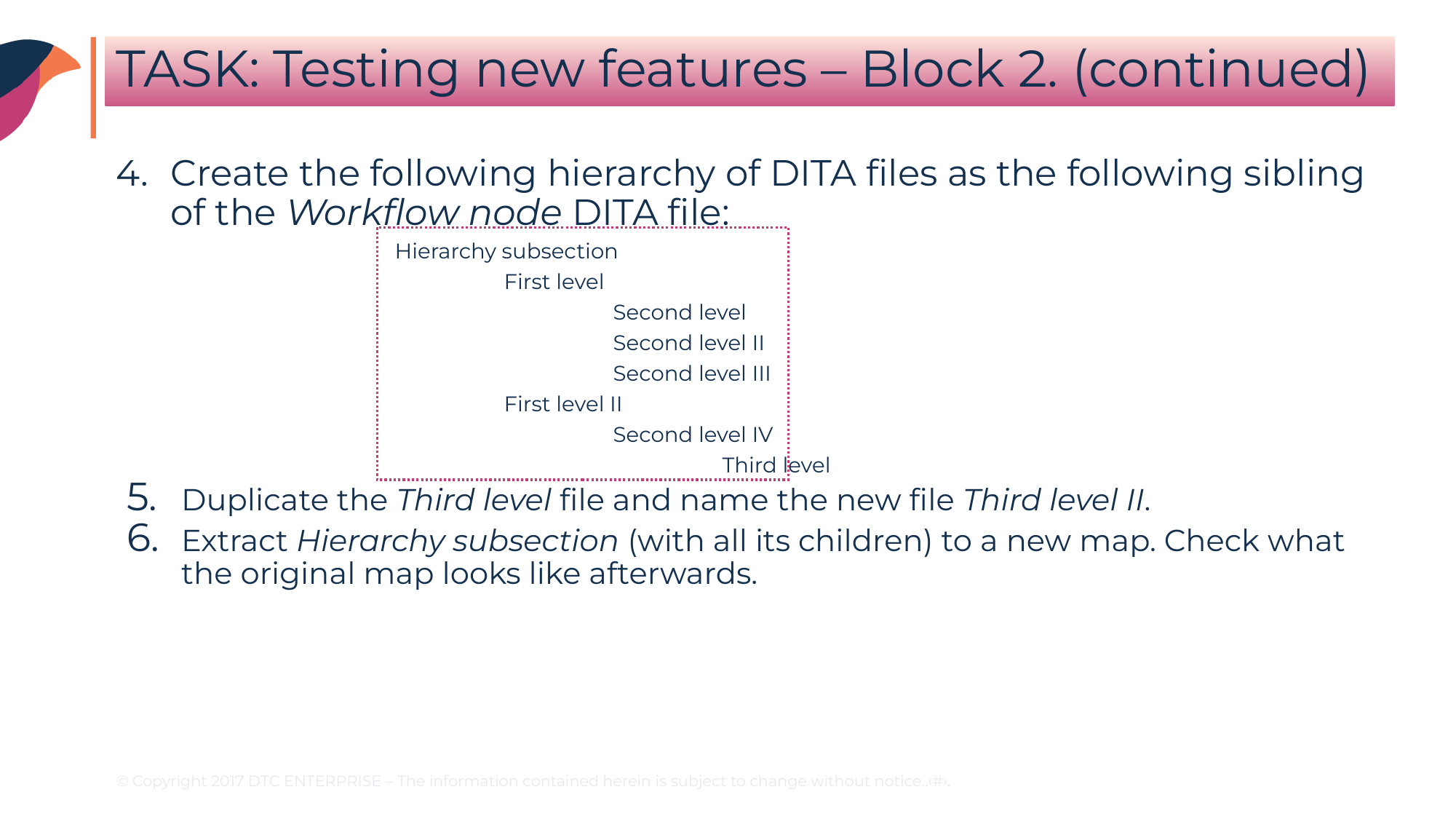

TASK: Testing new features – Block 2. (continued)
Create the following hierarchy of DITA files as the following sibling of the Workflow node DITA file:
Hierarchy subsection
	First level
		Second level
		Second level II
		Second level III
	First level II
		Second level IV
			Third level
Duplicate the Third level file and name the new file Third level II.
Extract Hierarchy subsection (with all its children) to a new map. Check what the original map looks like afterwards.

© Copyright 2017 DTC ENTERPRISE – The information contained herein is subject to change without notice.				.‹#›.